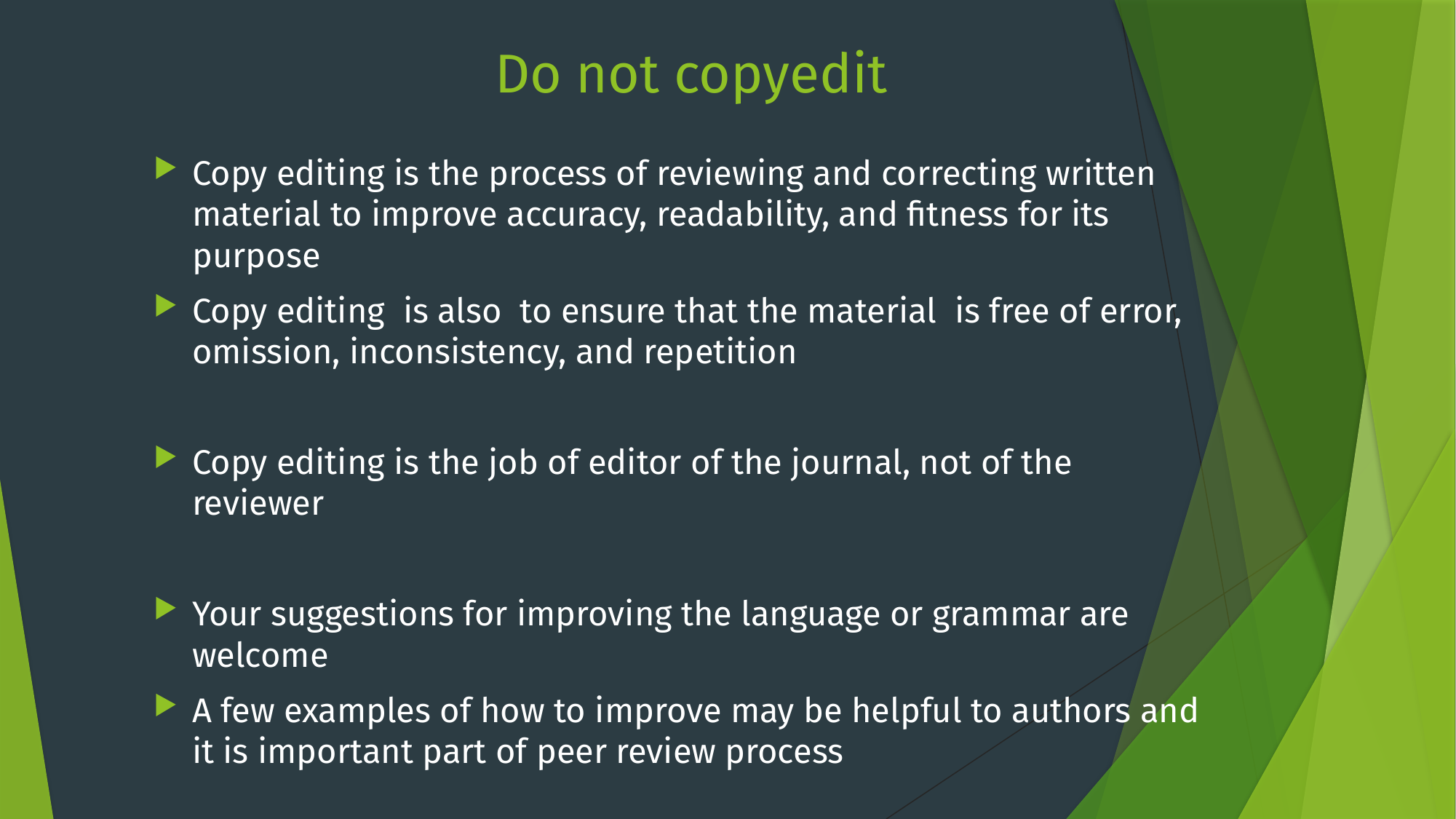

# Do not copyedit
Copy editing is the process of reviewing and correcting written material to improve accuracy, readability, and fitness for its purpose
Copy editing  is also  to ensure that the material  is free of error, omission, inconsistency, and repetition

Copy editing is the job of editor of the journal, not of the reviewer

Your suggestions for improving the language or grammar are welcome
A few examples of how to improve may be helpful to authors and it is important part of peer review process